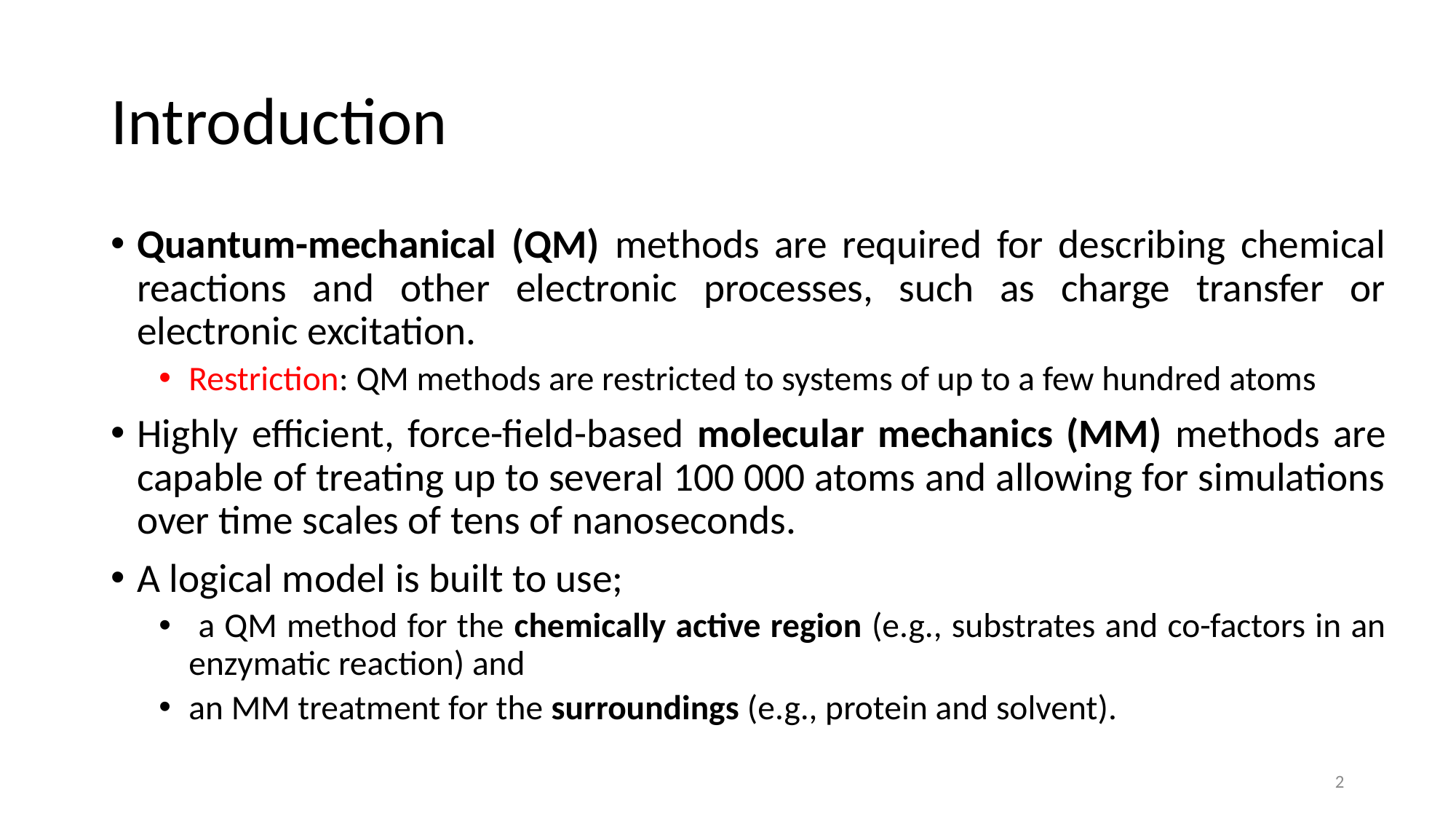

# Introduction
Quantum-mechanical (QM) methods are required for describing chemical reactions and other electronic processes, such as charge transfer or electronic excitation.
Restriction: QM methods are restricted to systems of up to a few hundred atoms
Highly efficient, force-field-based molecular mechanics (MM) methods are capable of treating up to several 100 000 atoms and allowing for simulations over time scales of tens of nanoseconds.
A logical model is built to use;
 a QM method for the chemically active region (e.g., substrates and co-factors in an enzymatic reaction) and
an MM treatment for the surroundings (e.g., protein and solvent).
2